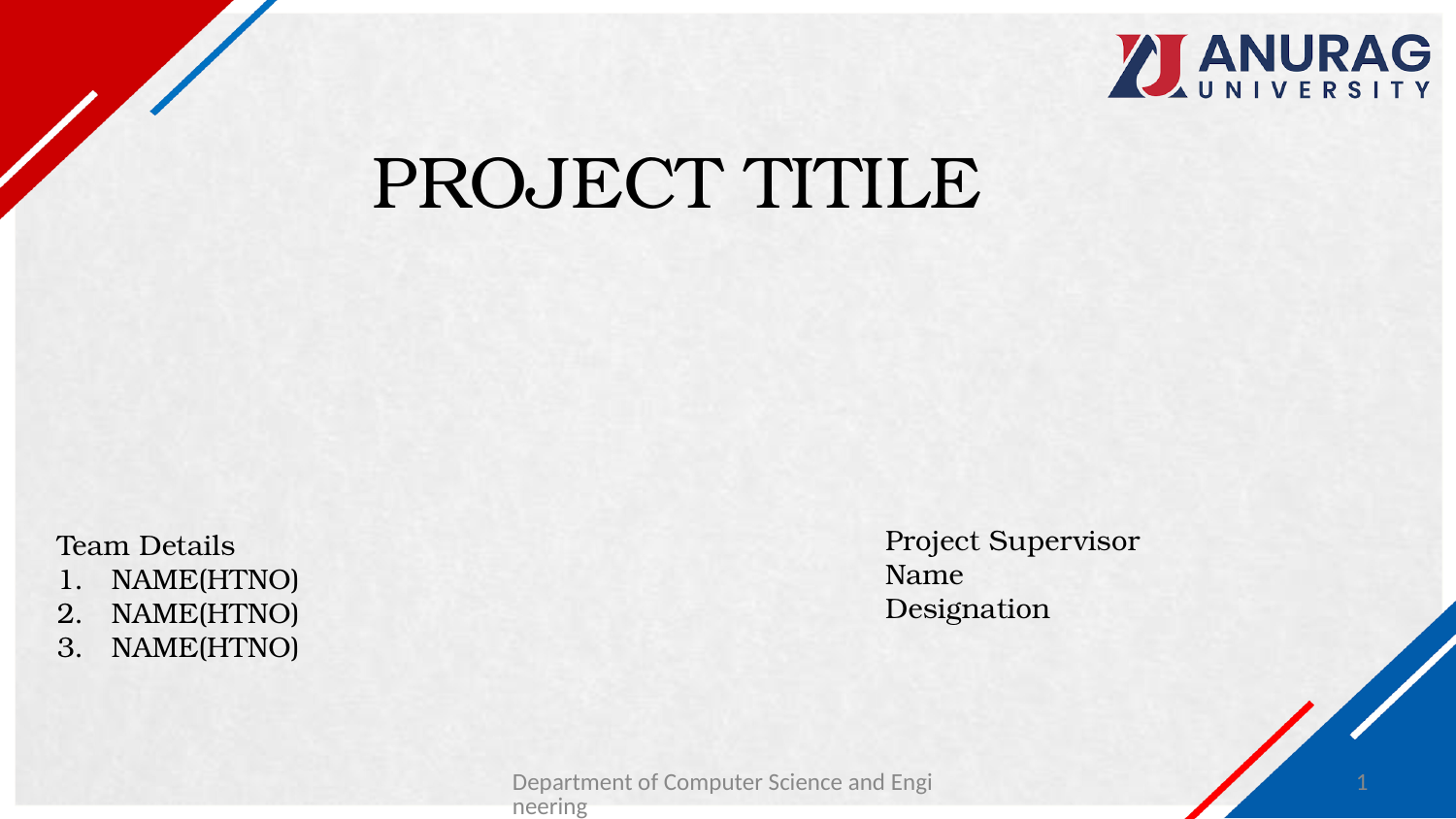

# PROJECT TITILE

Project Supervisor
Name
Designation
Team Details
NAME(HTNO)
NAME(HTNO)
NAME(HTNO)

Department of Computer Science and Engineering
1